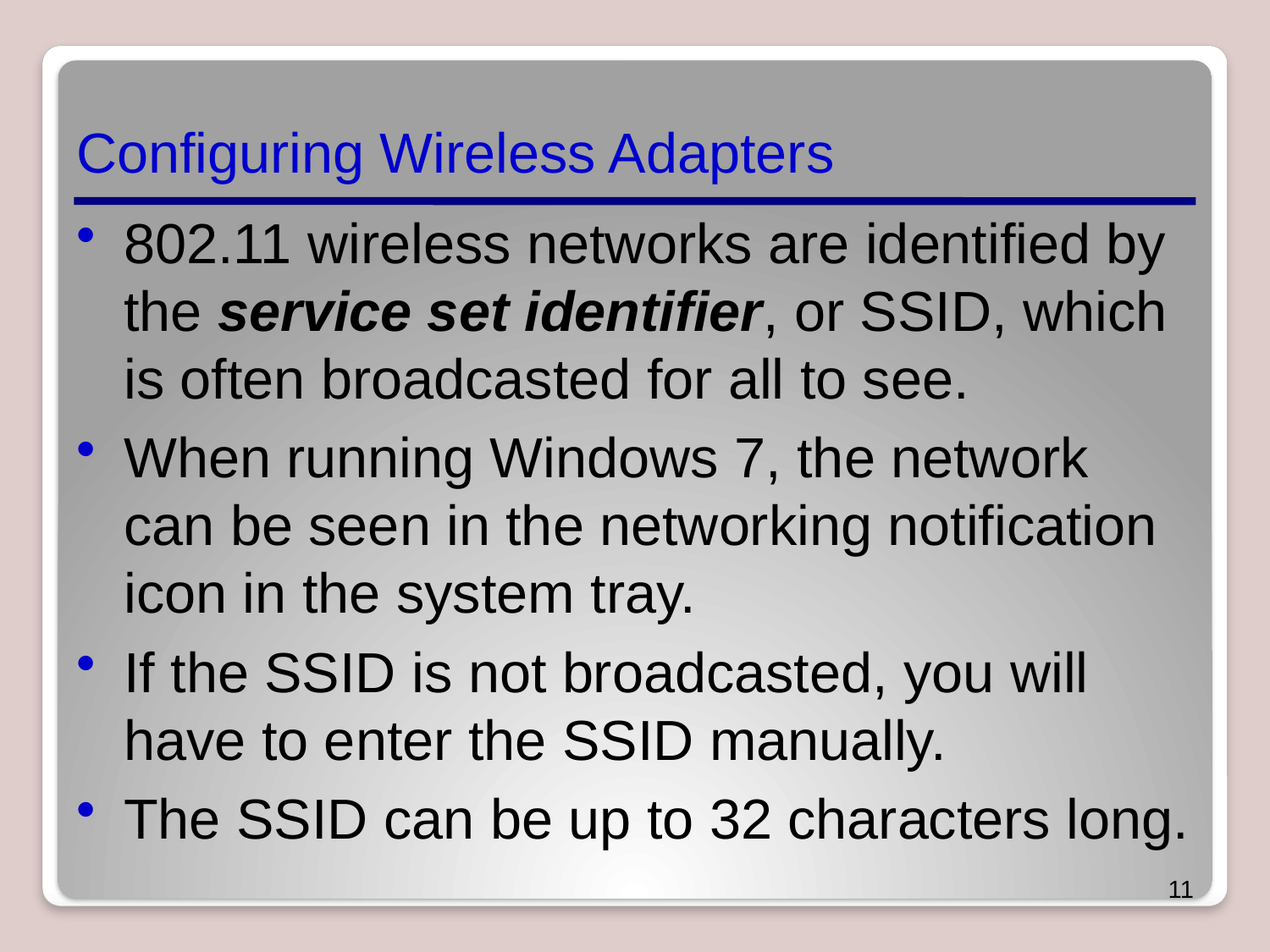

# Configuring Wireless Adapters
802.11 wireless networks are identified by the service set identifier, or SSID, which is often broadcasted for all to see.
When running Windows 7, the network can be seen in the networking notification icon in the system tray.
If the SSID is not broadcasted, you will have to enter the SSID manually.
The SSID can be up to 32 characters long.

11